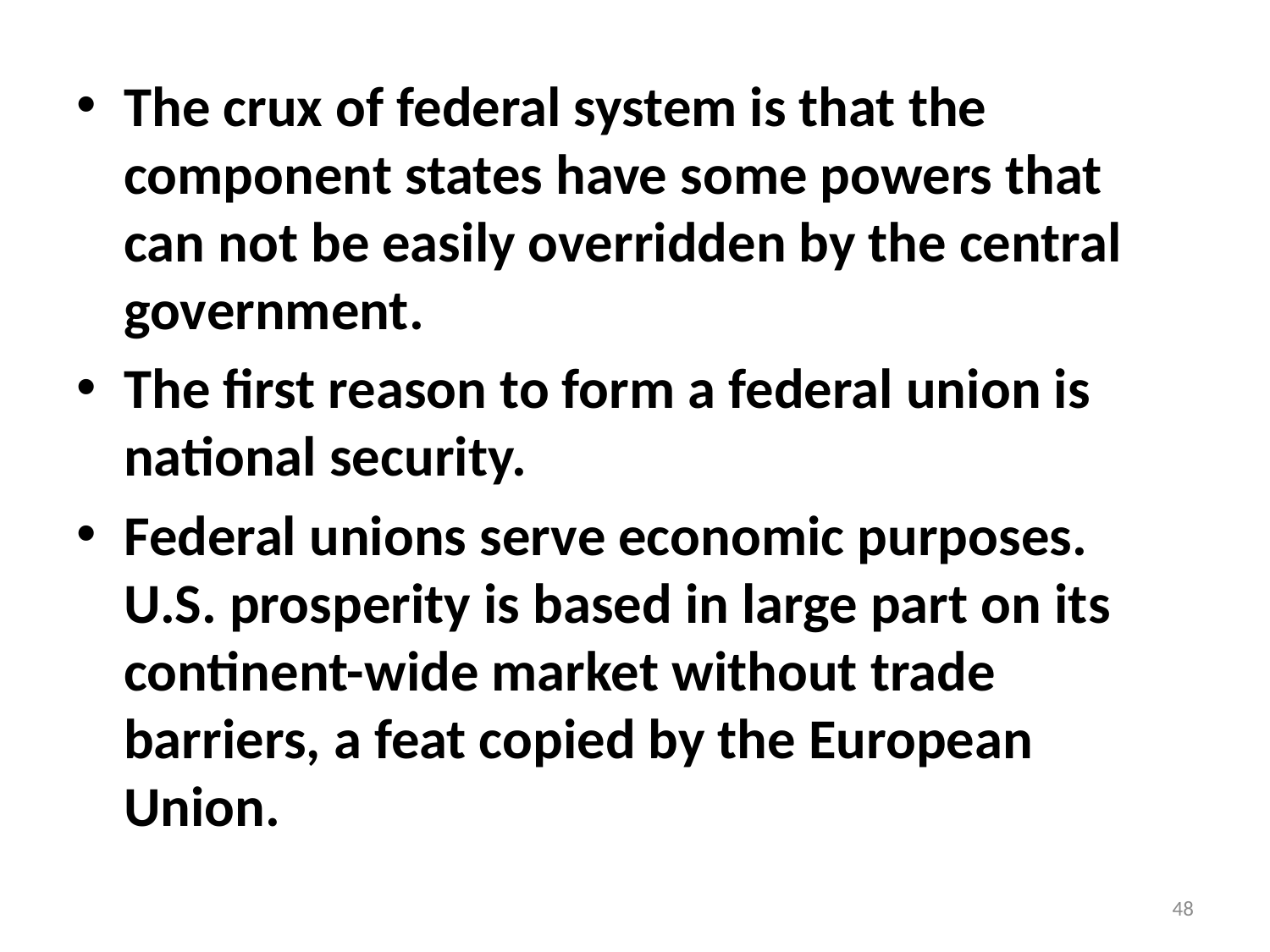

#
The crux of federal system is that the component states have some powers that can not be easily overridden by the central government.
The first reason to form a federal union is national security.
Federal unions serve economic purposes. U.S. prosperity is based in large part on its continent-wide market without trade barriers, a feat copied by the European Union.
48